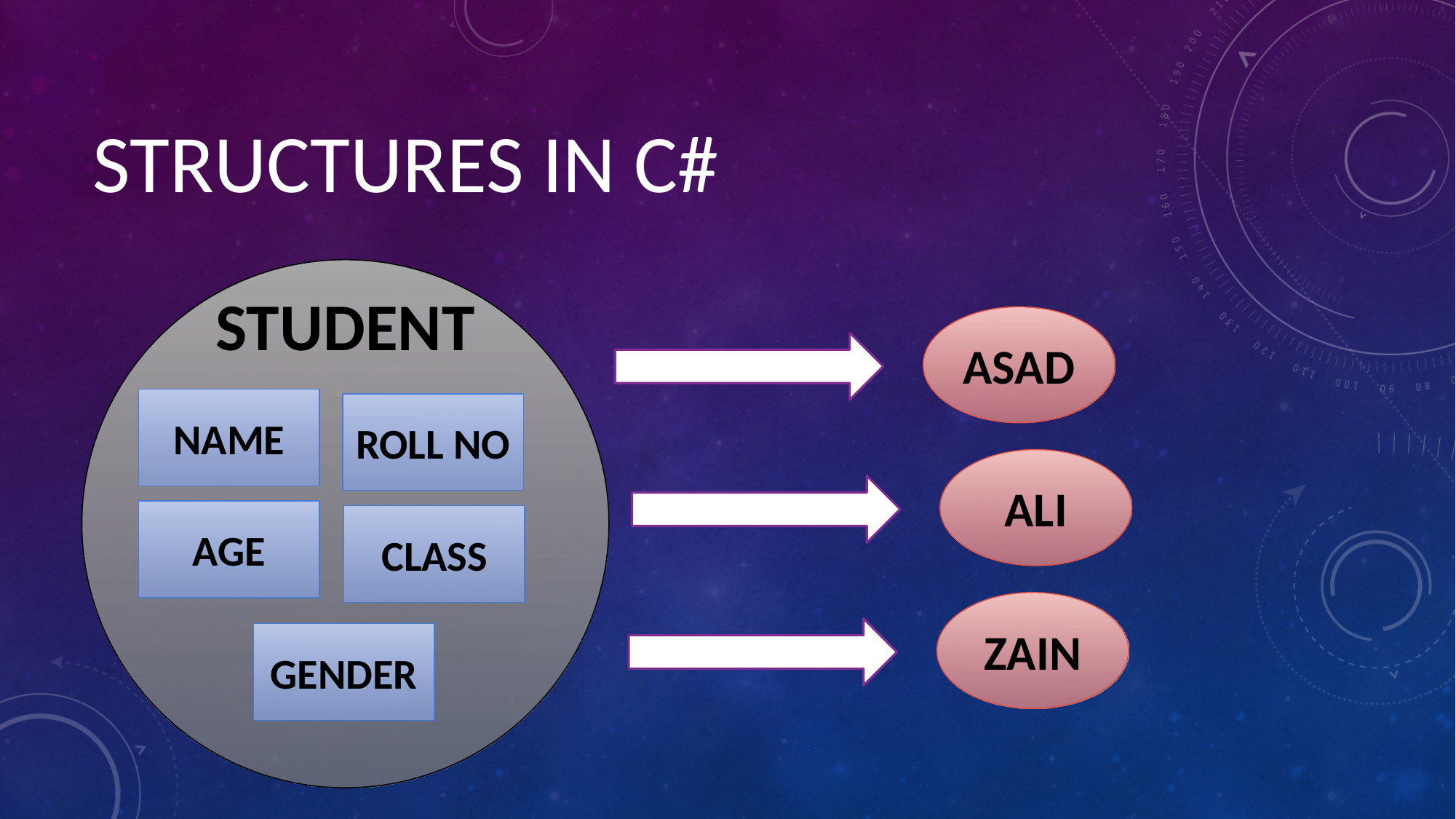

# STRUCTURES IN C#

STUDENT

ASAD

NAME
ROLL NO
ALI
AGE
CLASS

ZAIN
GENDER